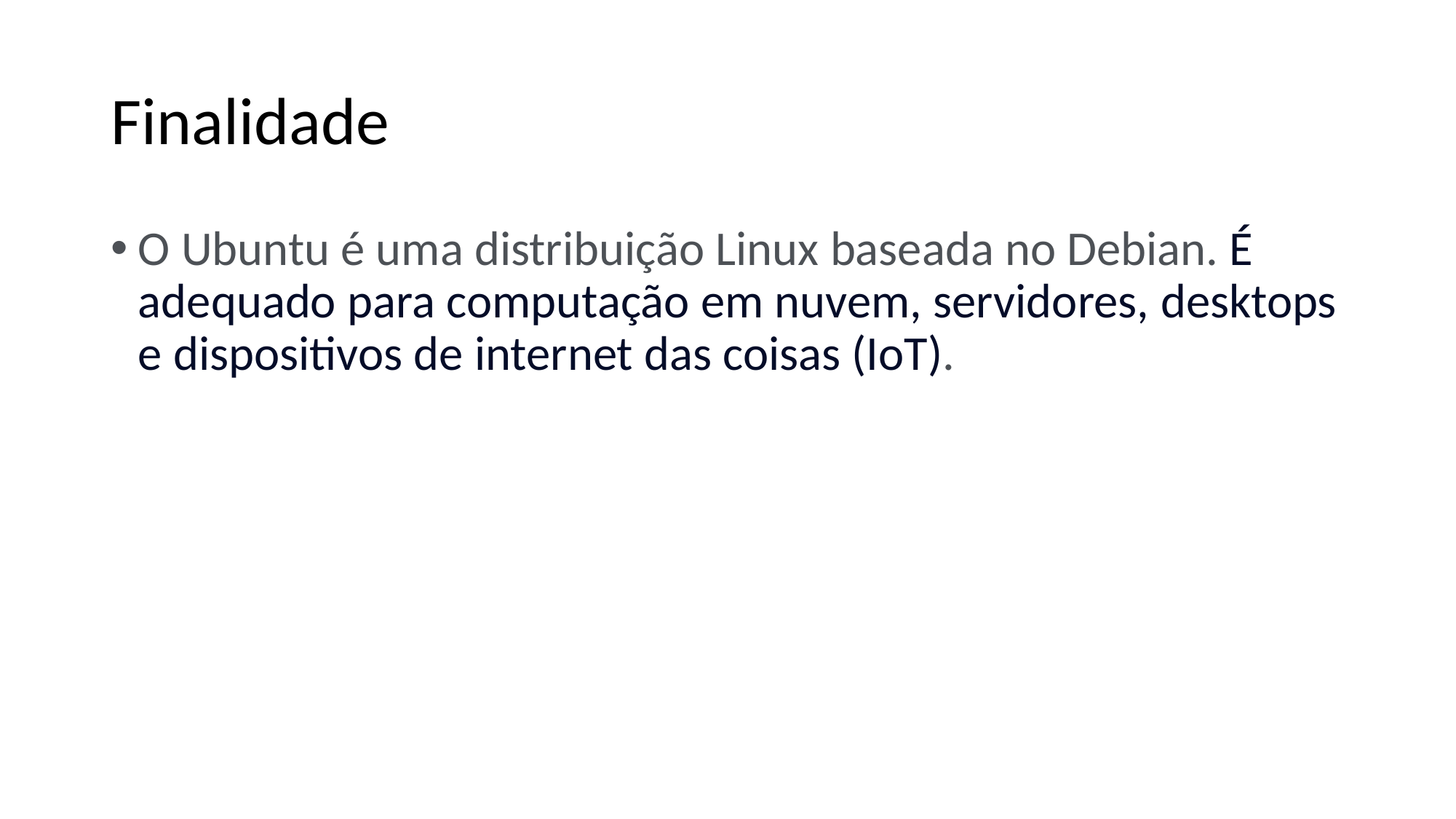

# Finalidade
O Ubuntu é uma distribuição Linux baseada no Debian. É adequado para computação em nuvem, servidores, desktops e dispositivos de internet das coisas (IoT).